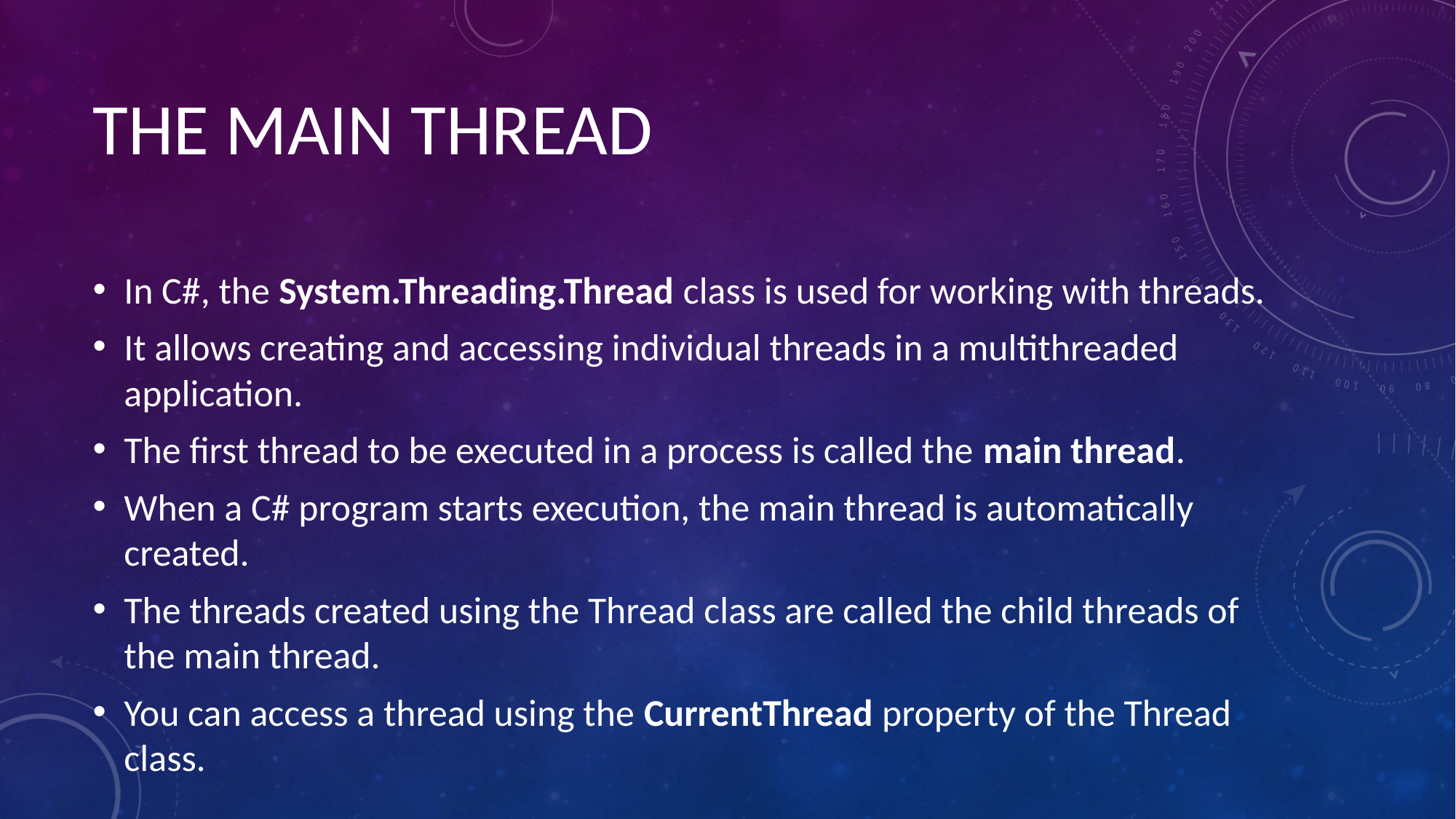

# The Main Thread
In C#, the System.Threading.Thread class is used for working with threads.
It allows creating and accessing individual threads in a multithreaded application.
The first thread to be executed in a process is called the main thread.
When a C# program starts execution, the main thread is automatically created.
The threads created using the Thread class are called the child threads of the main thread.
You can access a thread using the CurrentThread property of the Thread class.